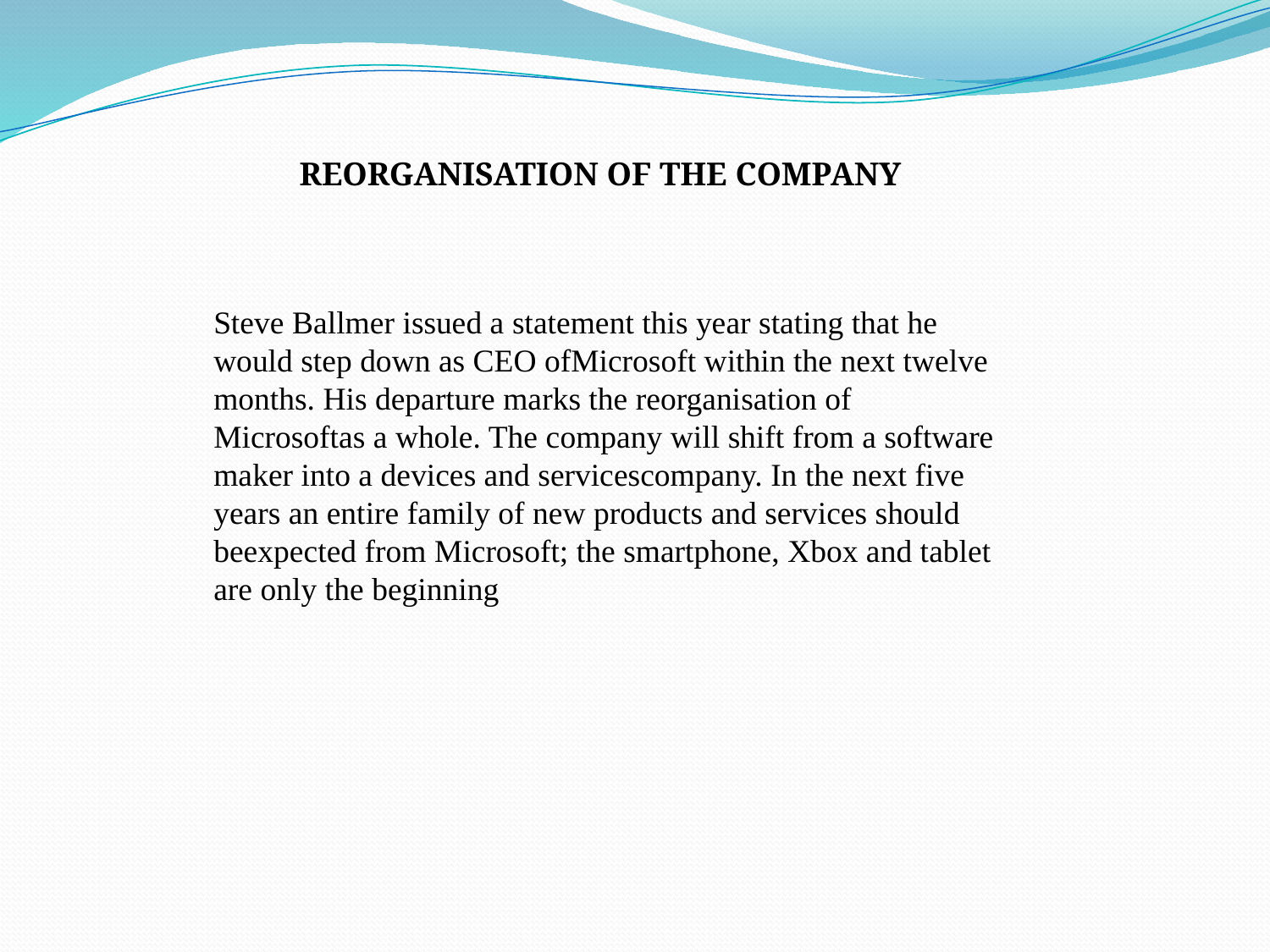

REORGANISATION OF THE COMPANY
Steve Ballmer issued a statement this year stating that he would step down as CEO ofMicrosoft within the next twelve months. His departure marks the reorganisation of Microsoftas a whole. The company will shift from a software maker into a devices and servicescompany. In the next five years an entire family of new products and services should beexpected from Microsoft; the smartphone, Xbox and tablet are only the beginning